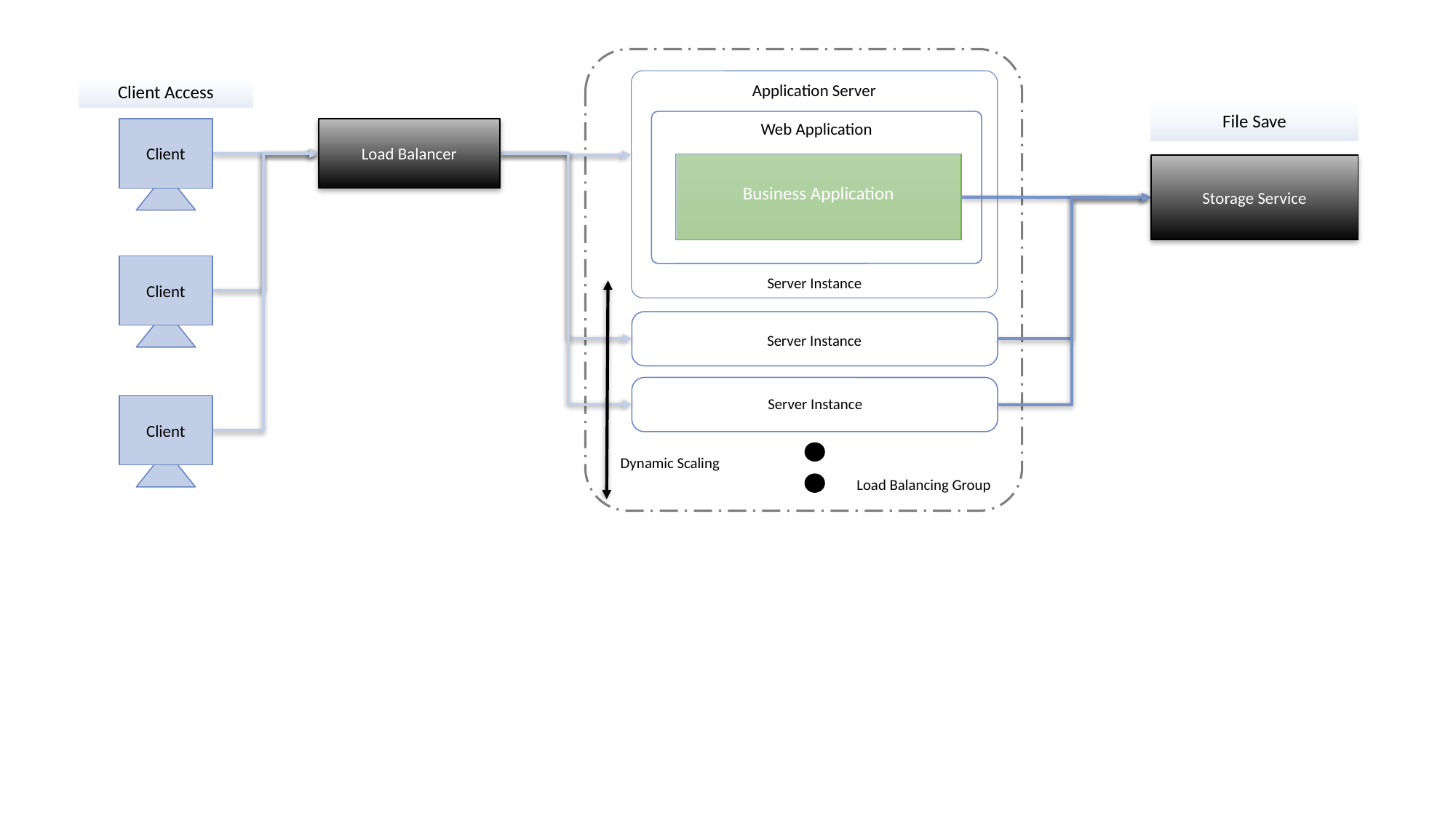

Application Server
Client Access
File Save
Web Application
Client
Load Balancer

Business Application
Storage Service

Client
Server Instance

Server Instance

Server Instance
Client

Dynamic Scaling

Load Balancing Group